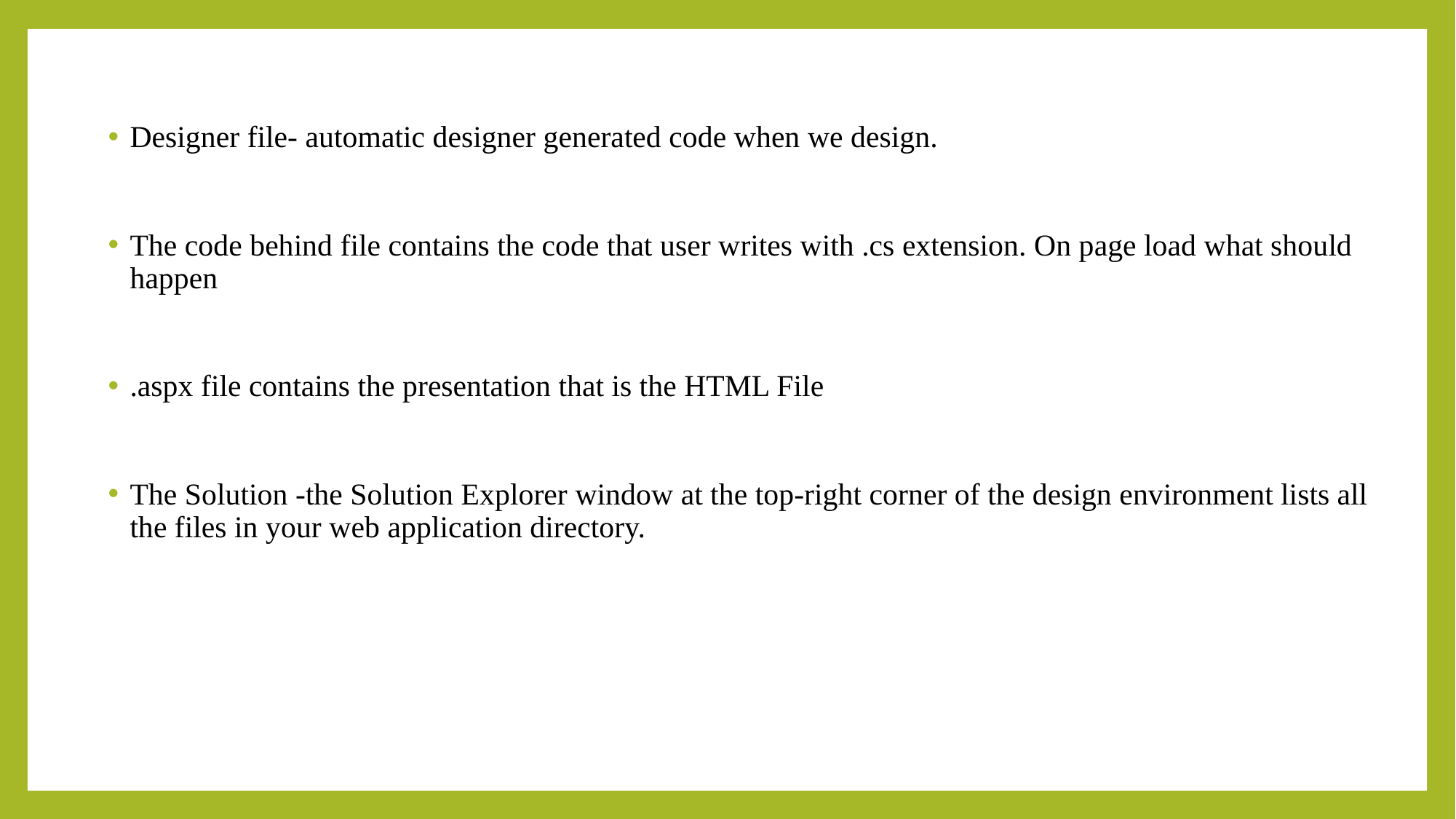

Designer file- automatic designer generated code when we design.

The code behind file contains the code that user writes with .cs extension. On page load what should happen

.aspx file contains the presentation that is the HTML File

The Solution -the Solution Explorer window at the top-right corner of the design environment lists all the files in your web application directory.